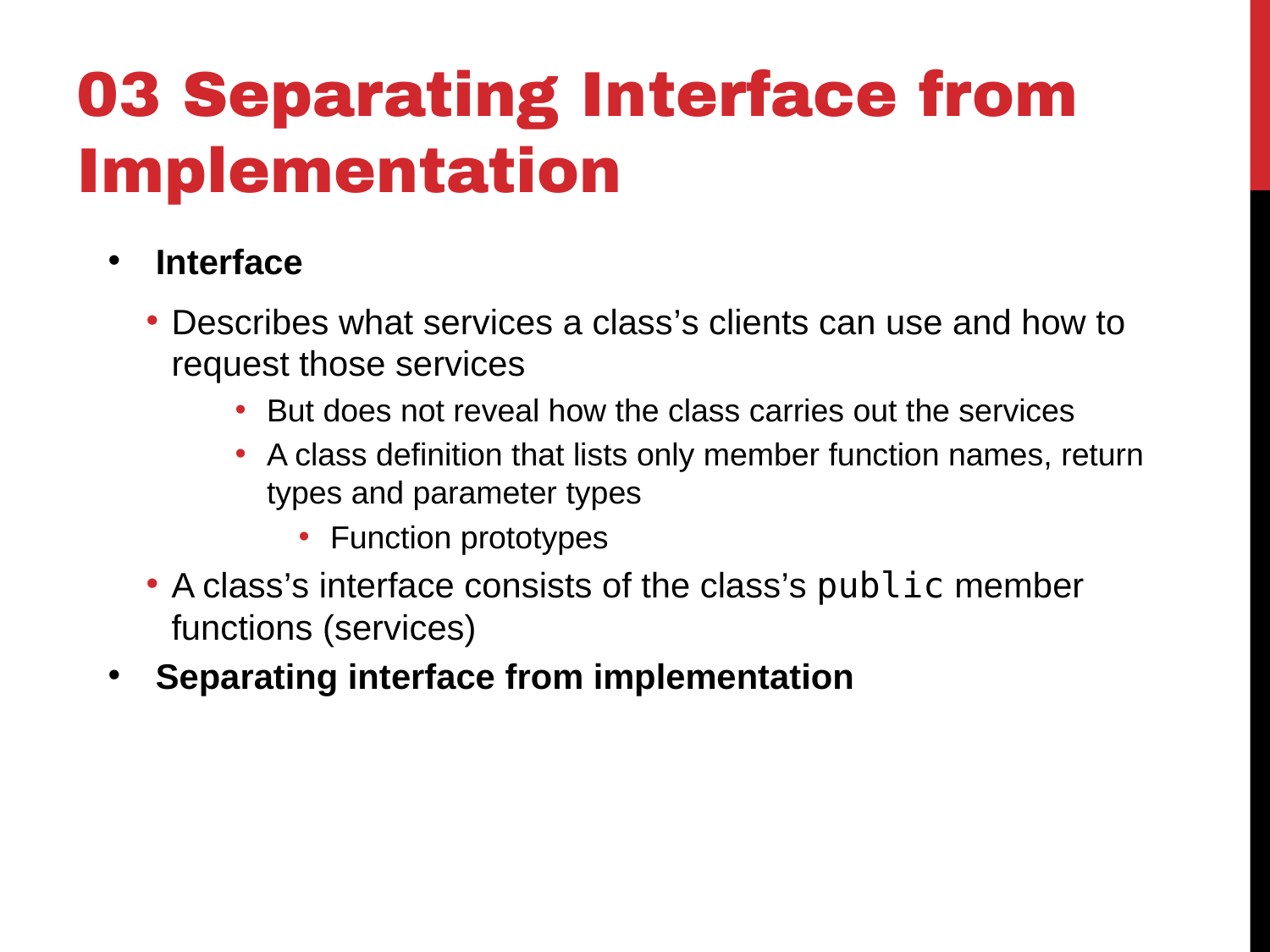

# 03 Separating Interface from Implementation
Interface
Describes what services a class’s clients can use and how to request those services
But does not reveal how the class carries out the services
A class definition that lists only member function names, return types and parameter types
Function prototypes
A class’s interface consists of the class’s public member functions (services)
Separating interface from implementation